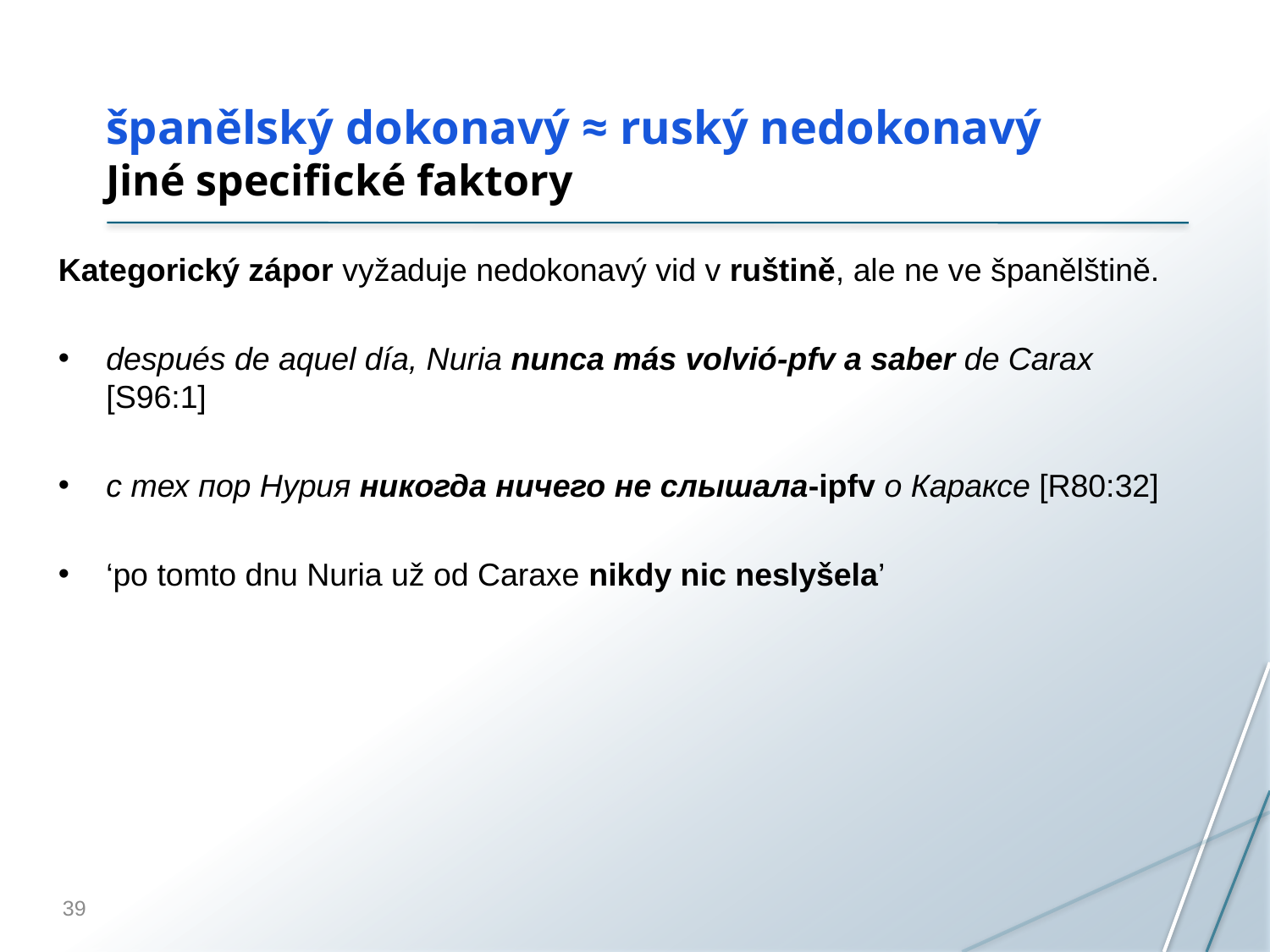

# španělský dokonavý ≈ ruský nedokonavý Jiné specifické faktory
Kategorický zápor vyžaduje nedokonavý vid v ruštině, ale ne ve španělštině.

después de aquel día, Nuria nunca más volvió-pfv a saber de Carax [S96:1]

с тех пор Нурия никогда ничего не слышала-ipfv о Караксе [R80:32]

‘po tomto dnu Nuria už od Caraxe nikdy nic neslyšela’
39